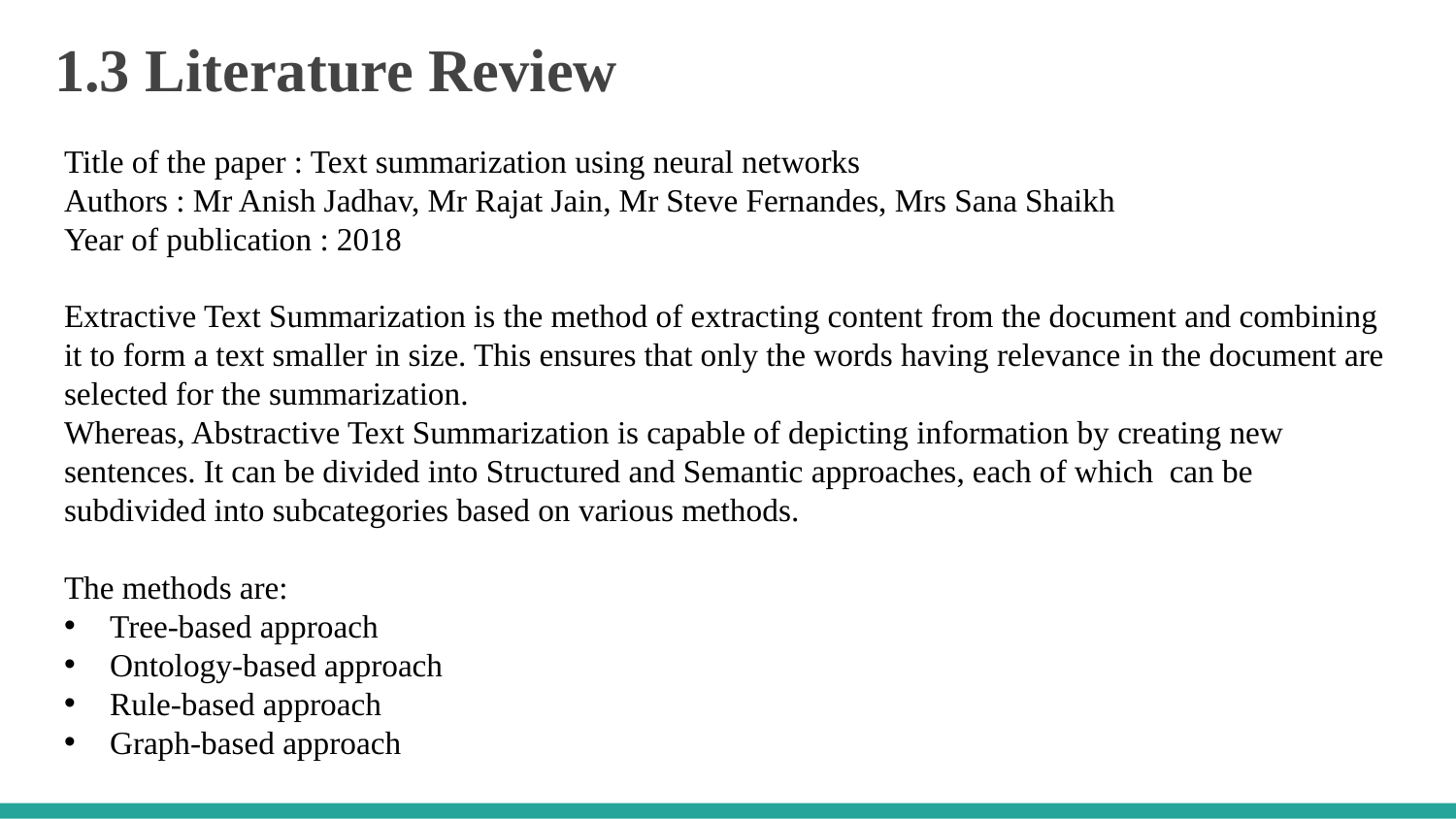

1.3 Literature Review
Title of the paper : Text summarization using neural networks
Authors : Mr Anish Jadhav, Mr Rajat Jain, Mr Steve Fernandes, Mrs Sana Shaikh
Year of publication : 2018

Extractive Text Summarization is the method of extracting content from the document and combining it to form a text smaller in size. This ensures that only the words having relevance in the document are selected for the summarization. 
Whereas, Abstractive Text Summarization is capable of depicting information by creating new sentences. It can be divided into Structured and Semantic approaches, each of which  can be subdivided into subcategories based on various methods.

The methods are:
Tree-based approach
Ontology-based approach
Rule-based approach
Graph-based approach